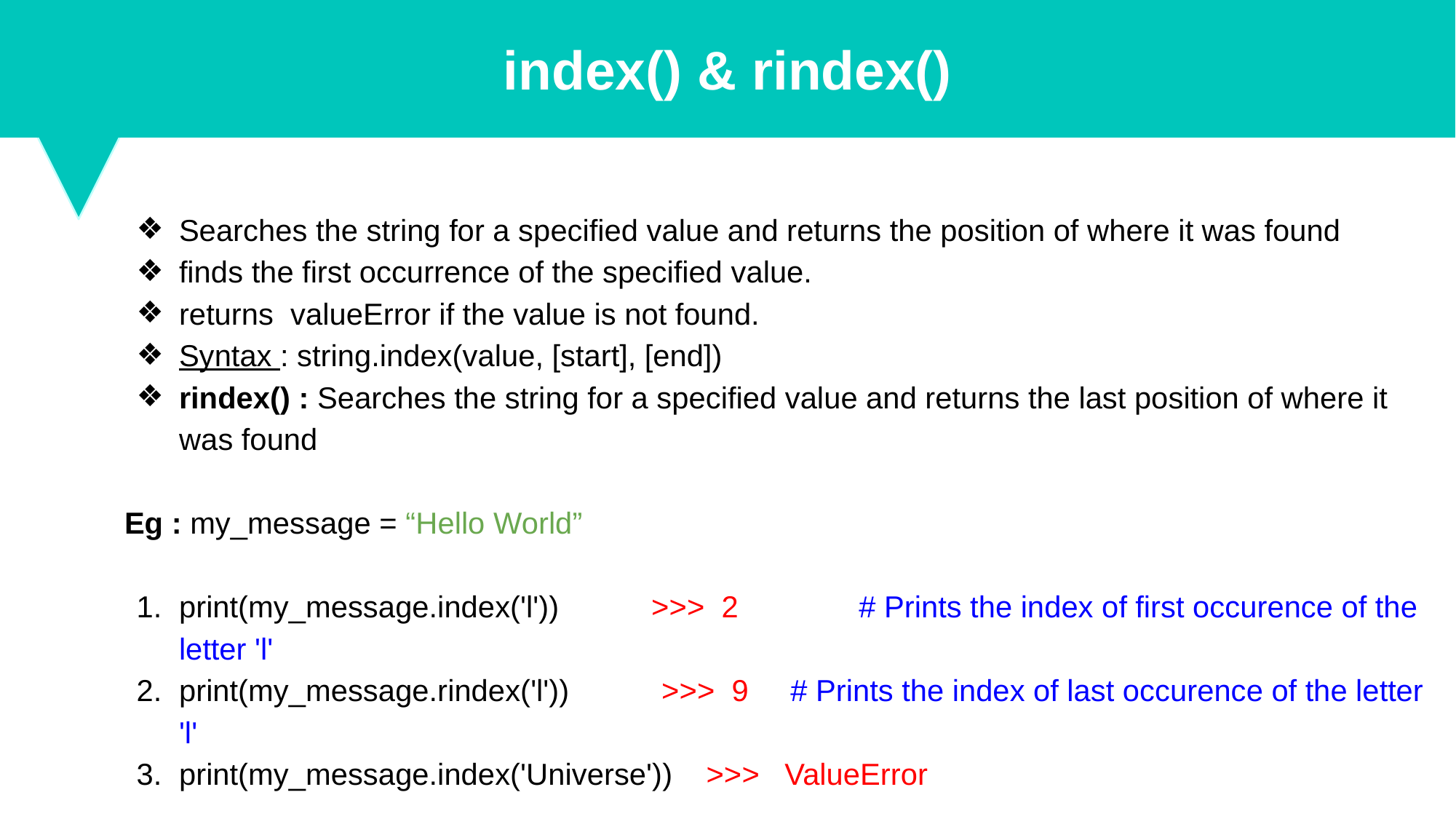

index() & rindex()

Searches the string for a specified value and returns the position of where it was found
finds the first occurrence of the specified value.
returns  valueError if the value is not found.
Syntax : string.index(value, [start], [end])
rindex() : Searches the string for a specified value and returns the last position of where it was found

Eg : my_message = “Hello World”

print(my_message.index('l'))           >>>  2 	   # Prints the index of first occurence of the letter 'l'
print(my_message.rindex('l'))           >>>  9     # Prints the index of last occurence of the letter 'l'
print(my_message.index('Universe'))    >>>   ValueError